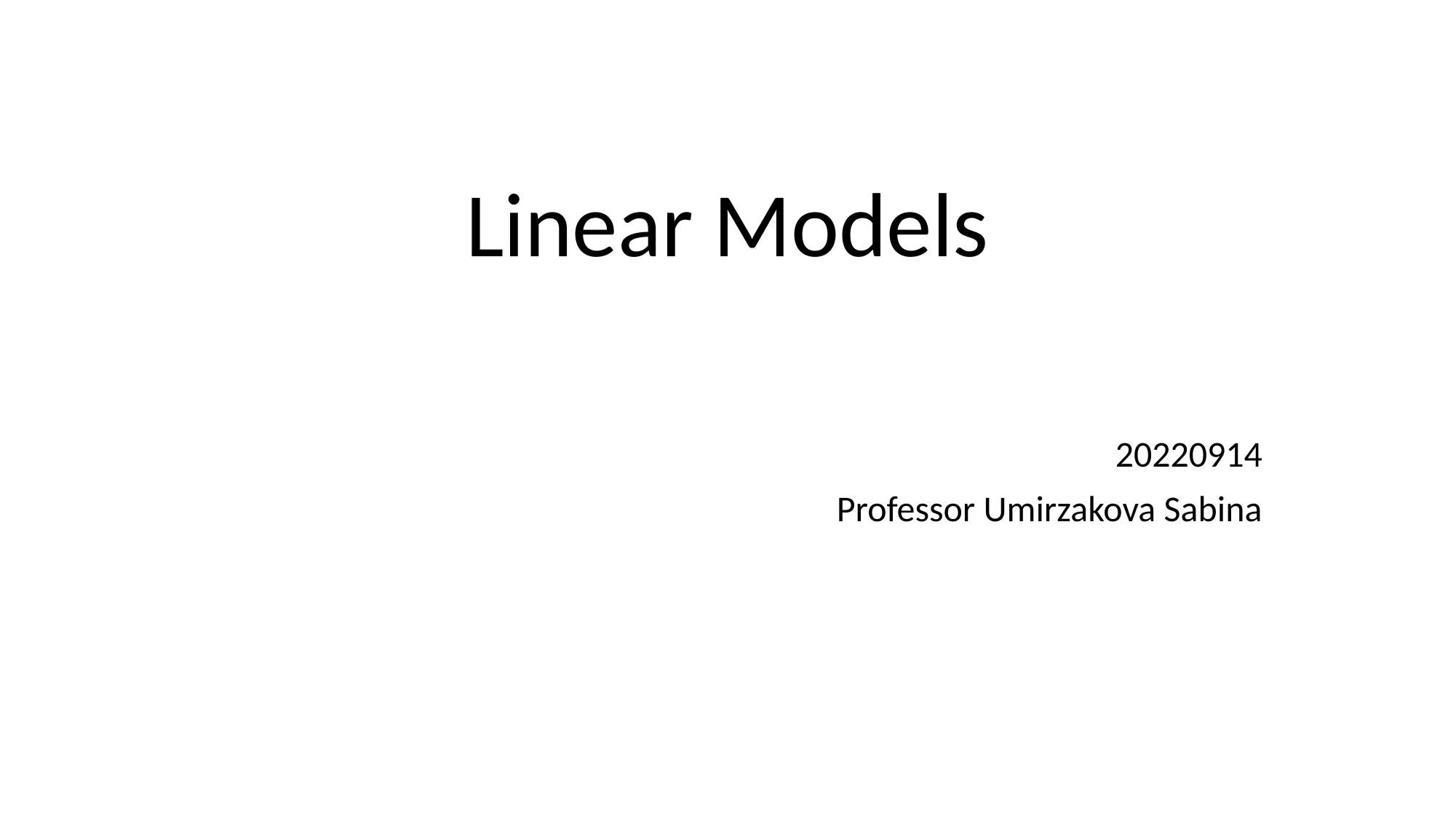

# Linear Models
20220914
Professor Umirzakova Sabina